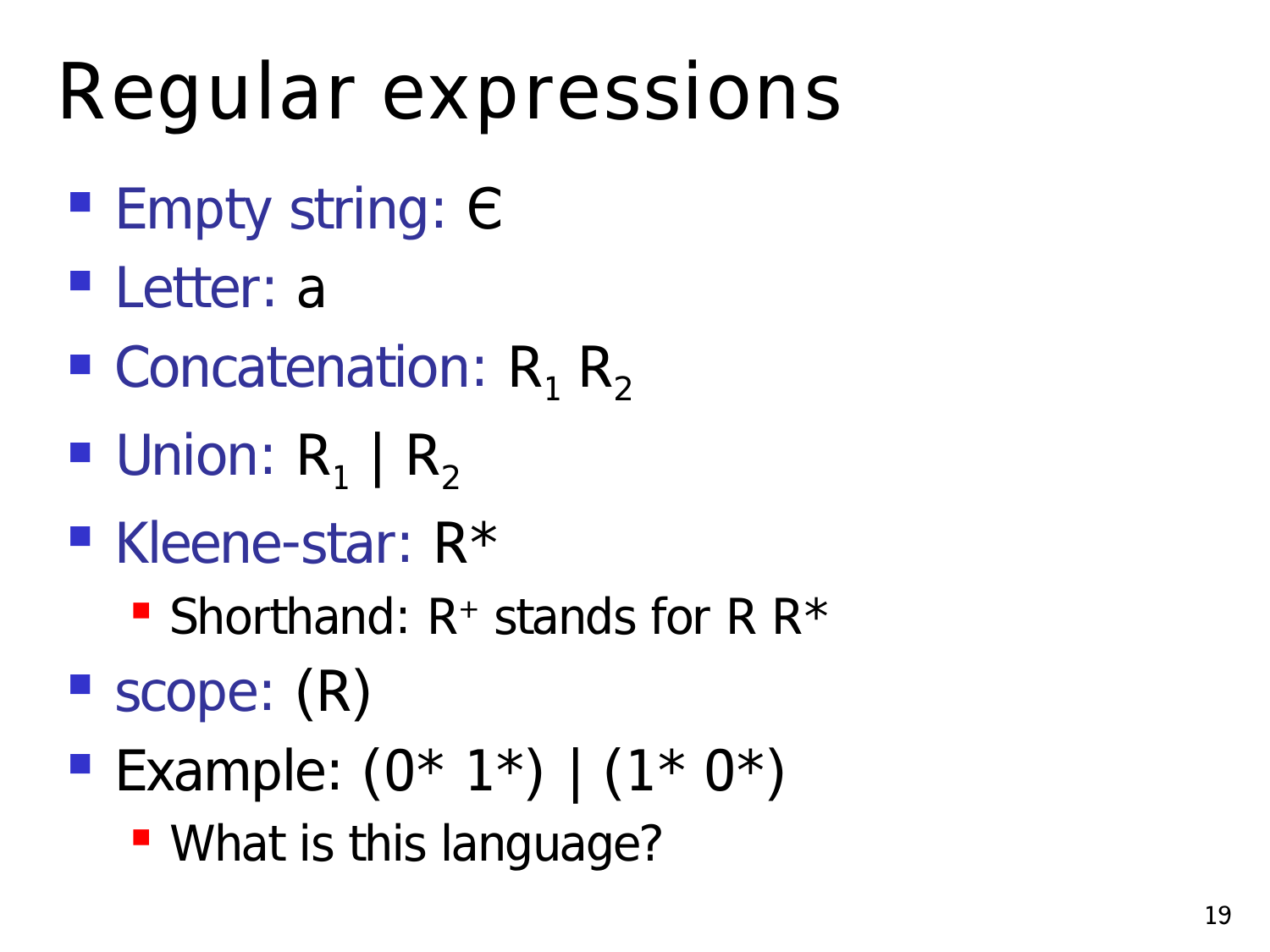

# Regular expressions
Empty string: Є
Letter: a
Concatenation: R1 R2
Union: R1 | R2
Kleene-star: R*
Shorthand: R+ stands for R R*
scope: (R)
Example: (0* 1*) | (1* 0*)
What is this language?
19